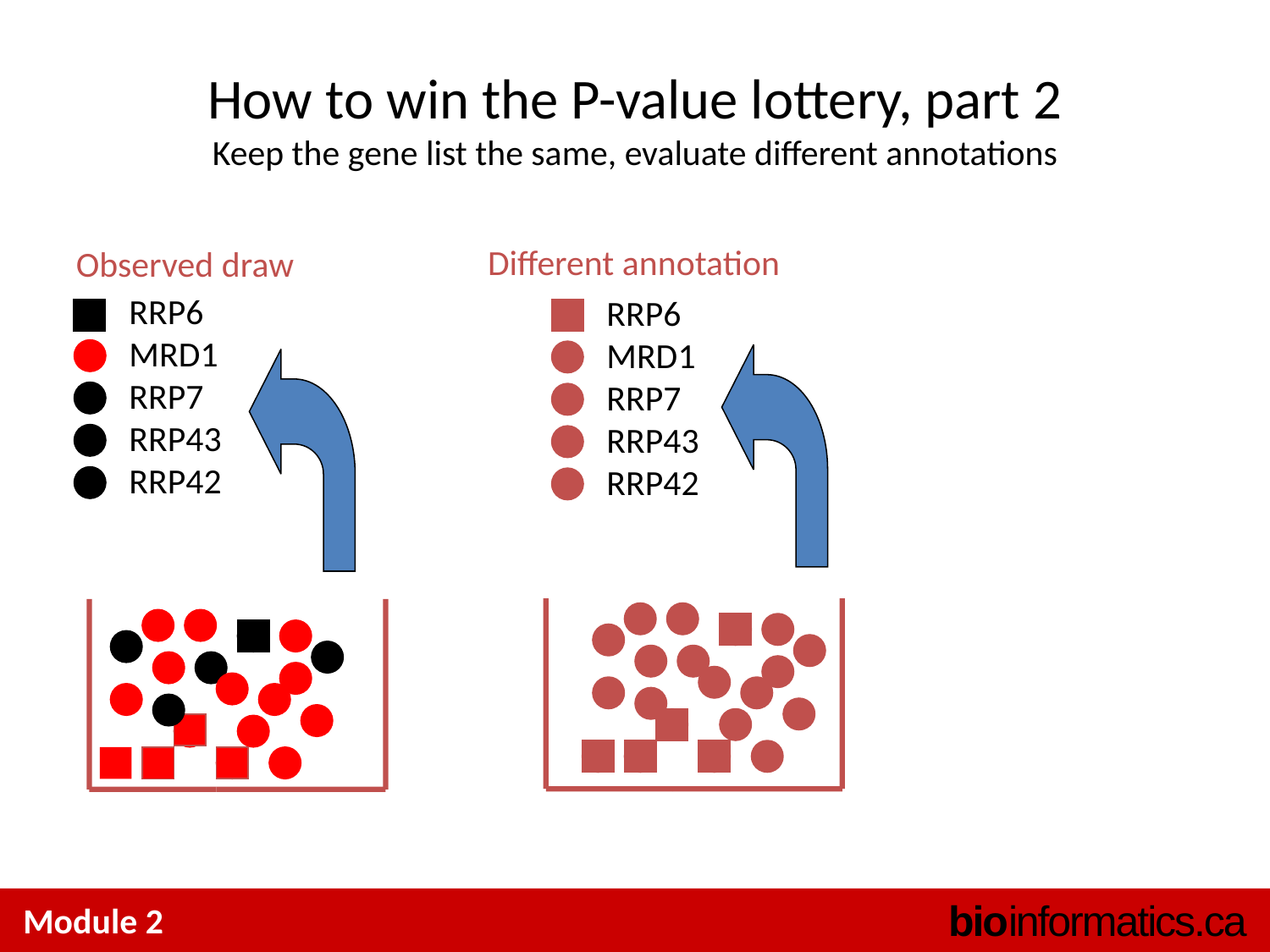

# How to win the P-value lottery, part 2 Keep the gene list the same, evaluate different annotations
Different annotation
Observed draw
RRP6
MRD1
RRP7
RRP43
RRP42
RRP6
MRD1
RRP7
RRP43
RRP42